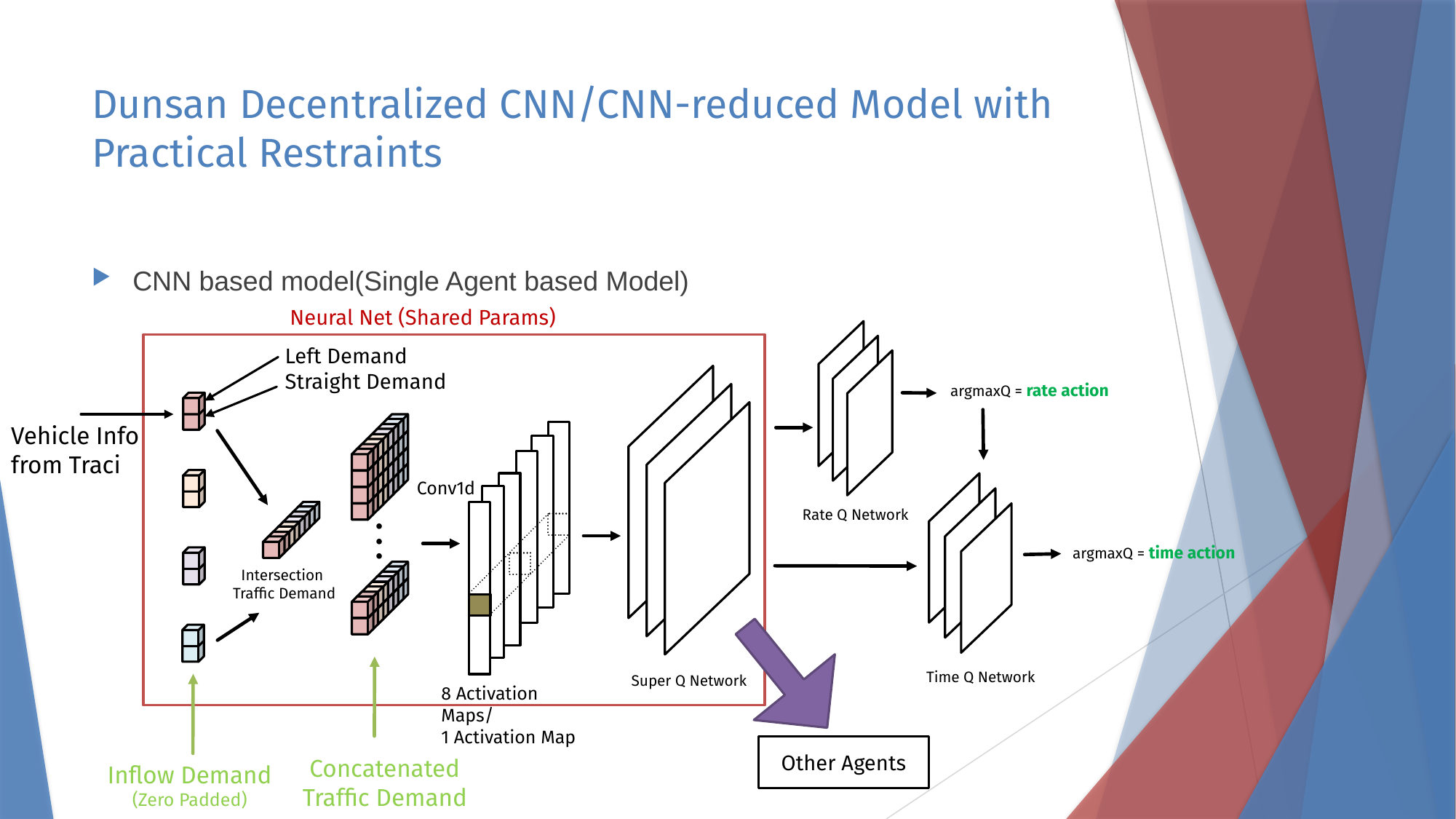

# Dunsan Decentralized CNN/CNN-reduced Model with Practical Restraints
CNN based model(Single Agent based Model)
Neural Net (Shared Params)

Left Demand
Straight Demand

argmaxQ = rate action

Vehicle Info
from Traci

Conv1d

Rate Q Network

Intersection
Traffic Demand

argmaxQ = time action

Time Q Network
Super Q Network
8 Activation Maps/
1 Activation Map
Other Agents
Concatenated
Traffic Demand
Inflow Demand
(Zero Padded)